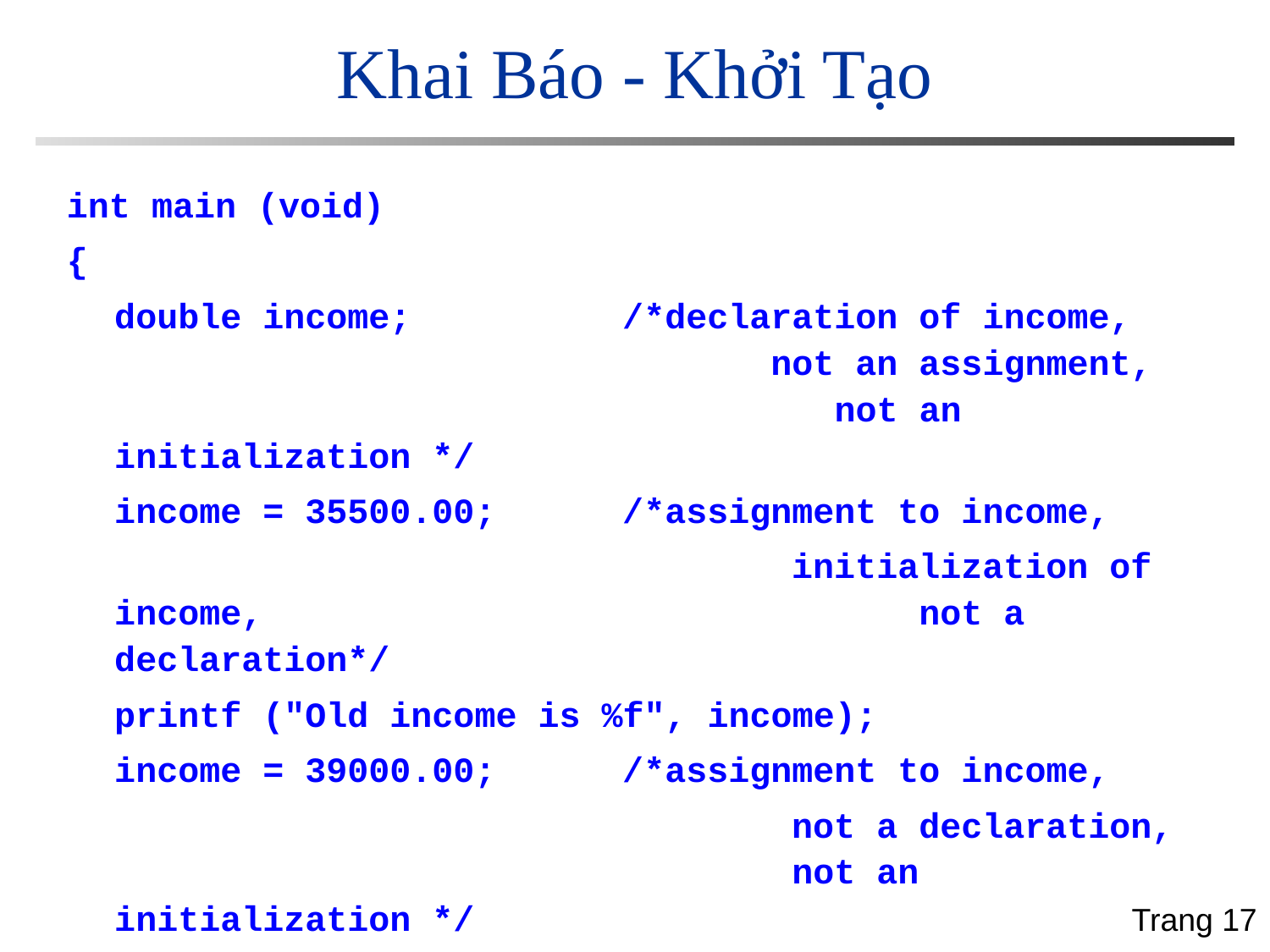

# Khai Báo - Khởi Tạo
int main (void)
{
	double income;    	/*declaration of income, 				       not an assignment,		                      not an initialization */
	income = 35500.00;	/*assignment to income,
						  initialization of income,					  not a declaration*/
	printf ("Old income is %f", income);
	income = 39000.00;	/*assignment to income,
						  not a declaration, 		                 	  not an initialization */
	printf ("After raise: %f", income);
}
Trang 17